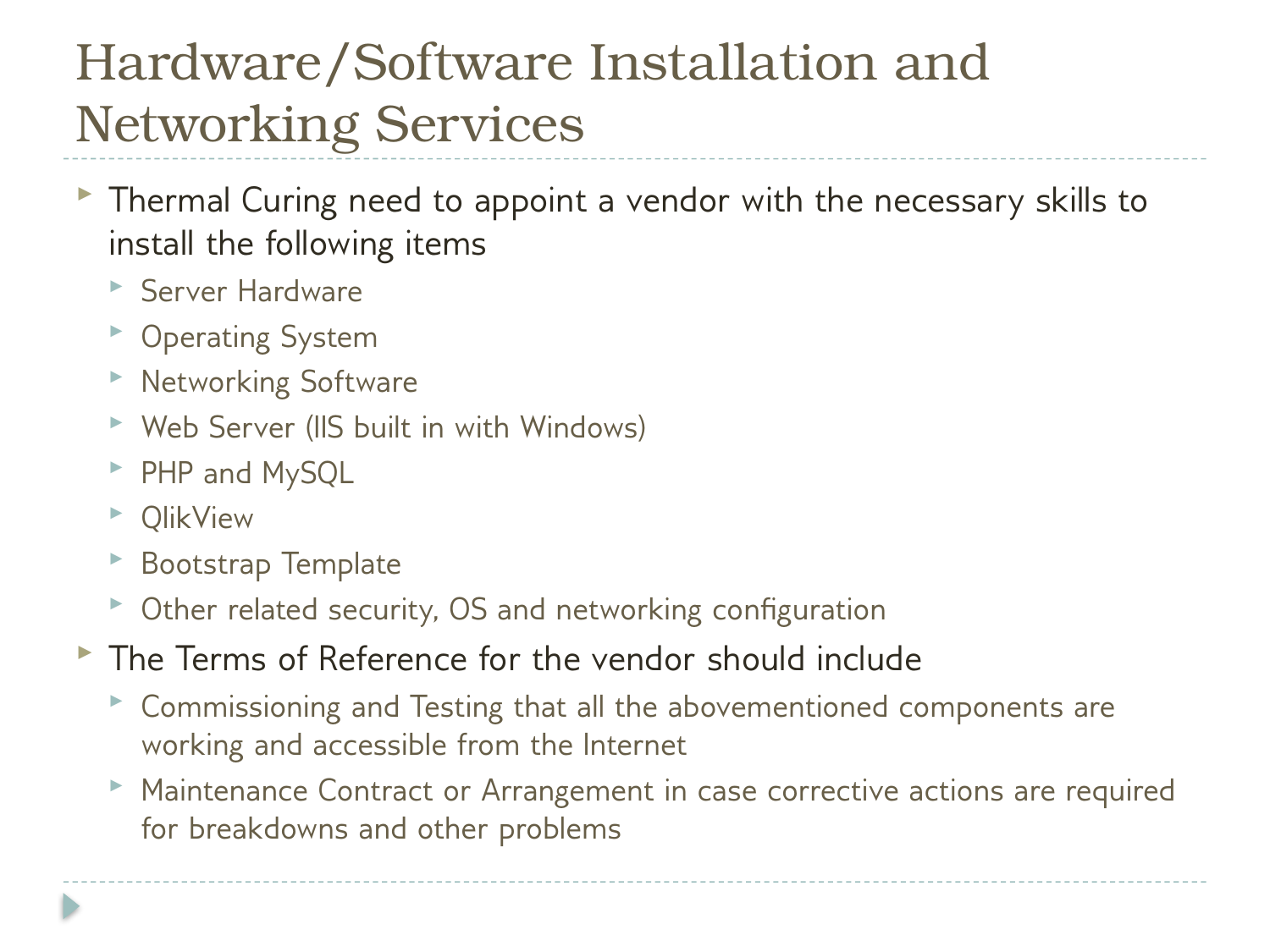

# Hardware/Software Installation and Networking Services
Thermal Curing need to appoint a vendor with the necessary skills to install the following items
Server Hardware
Operating System
Networking Software
Web Server (IIS built in with Windows)
PHP and MySQL
QlikView
Bootstrap Template
Other related security, OS and networking configuration
The Terms of Reference for the vendor should include
Commissioning and Testing that all the abovementioned components are working and accessible from the Internet
Maintenance Contract or Arrangement in case corrective actions are required for breakdowns and other problems